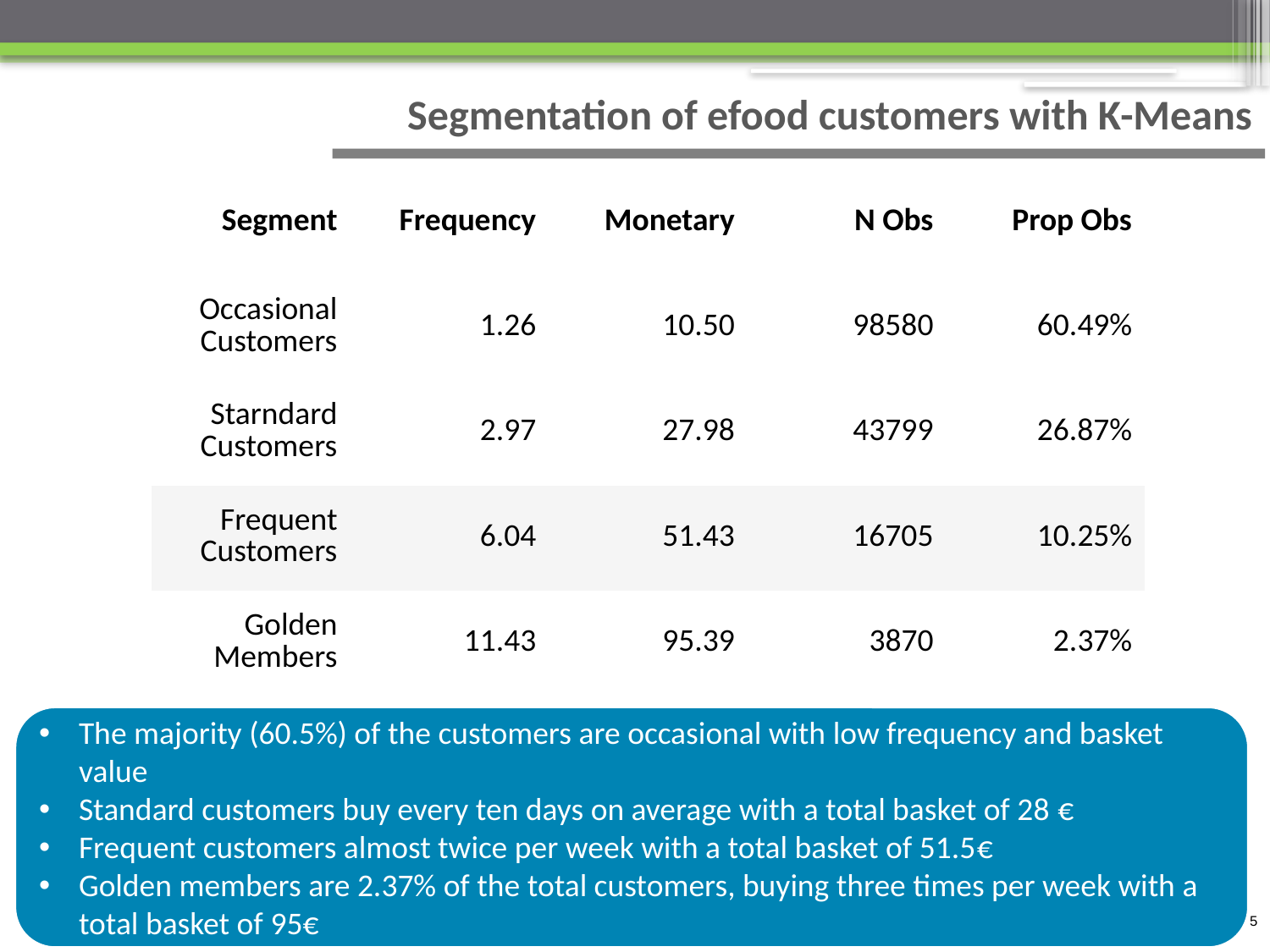

Segmentation of efood customers with K-Means

| Segment | Frequency | Monetary | N Obs | Prop Obs |
| --- | --- | --- | --- | --- |
| Occasional Customers | 1.26 | 10.50 | 98580 | 60.49% |
| Starndard Customers | 2.97 | 27.98 | 43799 | 26.87% |
| Frequent Customers | 6.04 | 51.43 | 16705 | 10.25% |
| Golden Members | 11.43 | 95.39 | 3870 | 2.37% |

The majority (60.5%) of the customers are occasional with low frequency and basket value
Standard customers buy every ten days on average with a total basket of 28 €
Frequent customers almost twice per week with a total basket of 51.5€
Golden members are 2.37% of the total customers, buying three times per week with a total basket of 95€

5